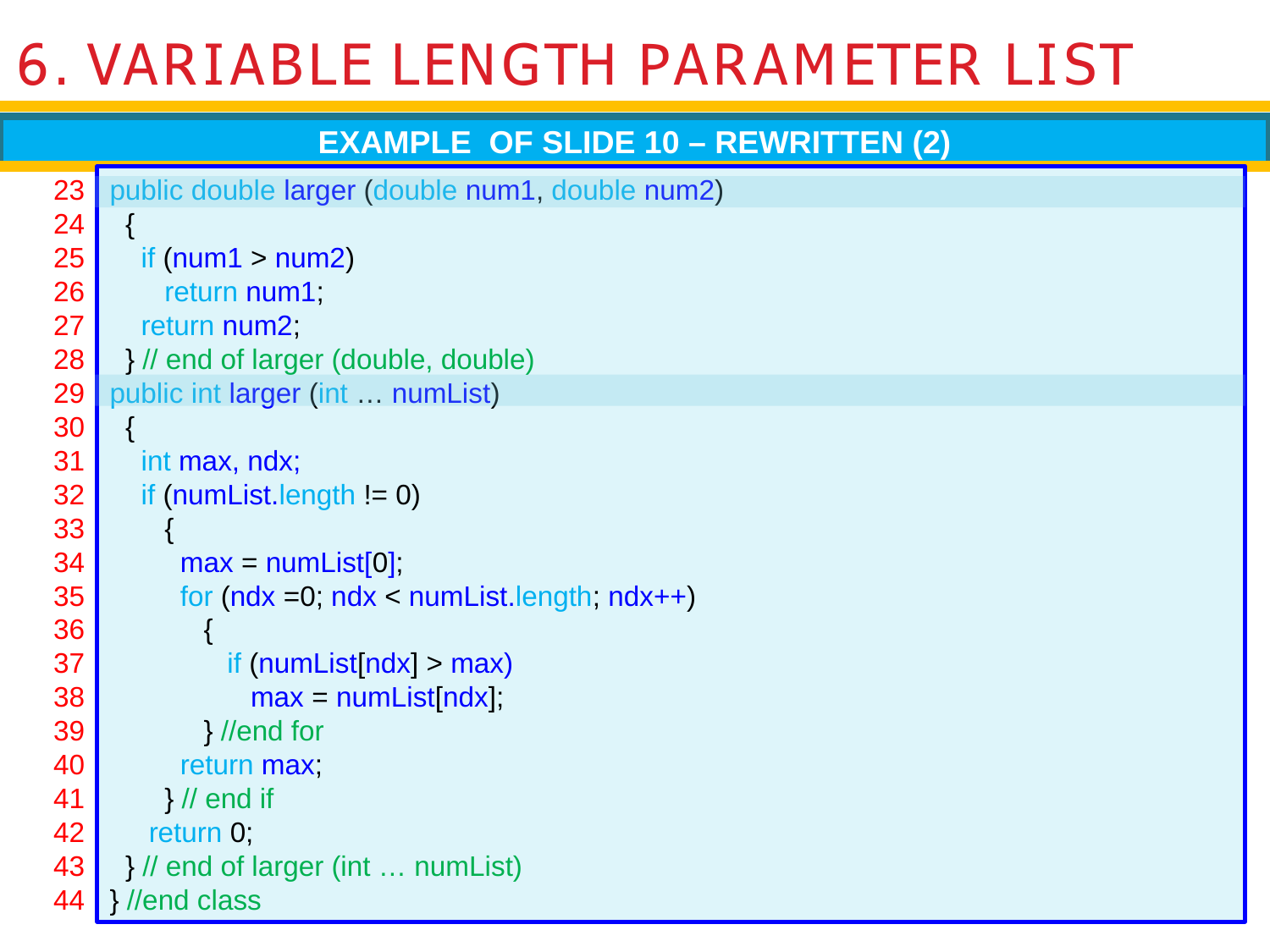

# 6. VARIABLE LENGTH PARAMETER LIST
EXAMPLE  OF SLIDE 10 – REWRITTEN (2)
23
24
25
26
27
28
29
30
31
32
33
34
35
36
37
38
39
40
41
42
43
44
public double larger (double num1, double num2)
  {
    if (num1 > num2)
       return num1;
    return num2;
  } // end of larger (double, double)
public int larger (int … numList)
  {
    int max, ndx;
    if (numList.length != 0)
       {
         max = numList[0];
         for (ndx =0; ndx < numList.length; ndx++)
            {
               if (numList[ndx] > max)
                  max = numList[ndx];
            } //end for
         return max;
       } // end if
     return 0;
  } // end of larger (int … numList)
} //end class

15